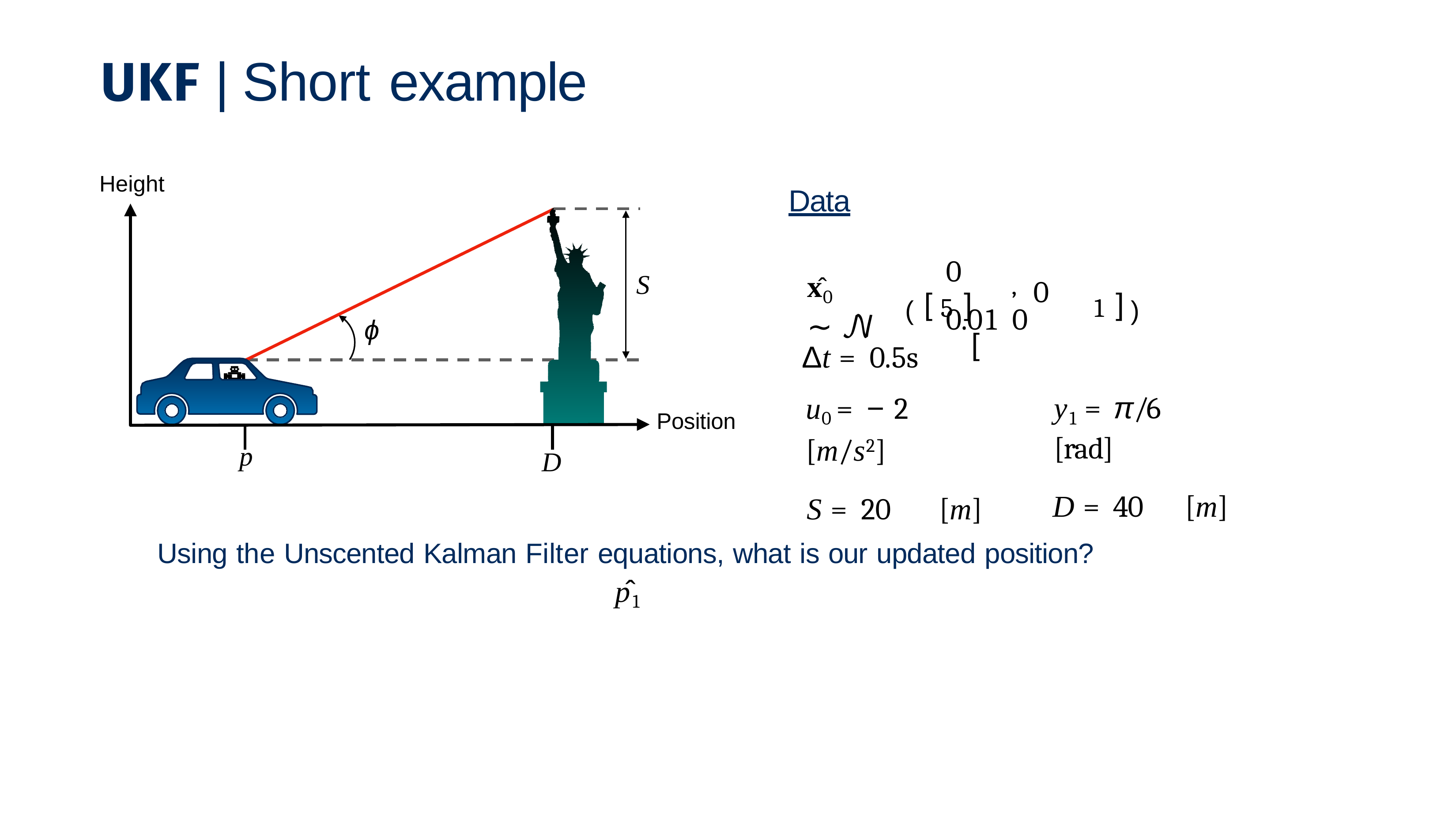

# UKF | Short example
Height
Data

0	,	0.01	0
x̂0 ∼ 𝒩
S
([5]	[
1])
0
ϕ
Δt = 0.5s
u0  = − 2	[m/s2]
S = 20	[m]
y1  = π/6	[rad]
D = 40	[m]
Position

p
D
Using the Unscented Kalman Filter equations, what is our updated position?
p̂1